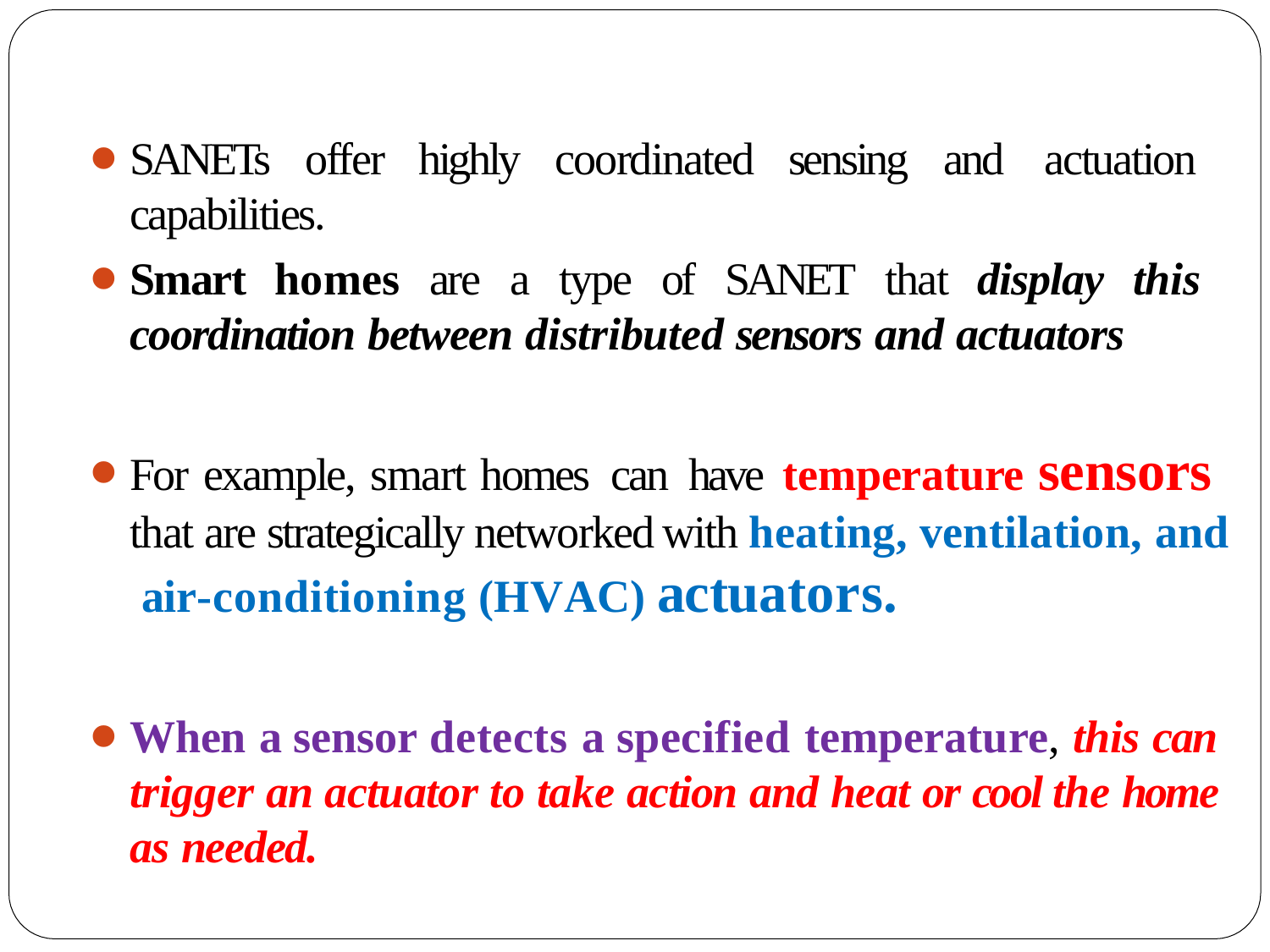

SANETs offer highly coordinated sensing and actuation  capabilities.
Smart homes are a type of SANET that display this  coordination between distributed sensors and actuators

For example, smart homes can have temperature sensors  that are strategically networked with heating, ventilation, and  air-conditioning (HVAC) actuators.

When a sensor detects a specified temperature, this can  trigger an actuator to take action and heat or cool the home  as needed.